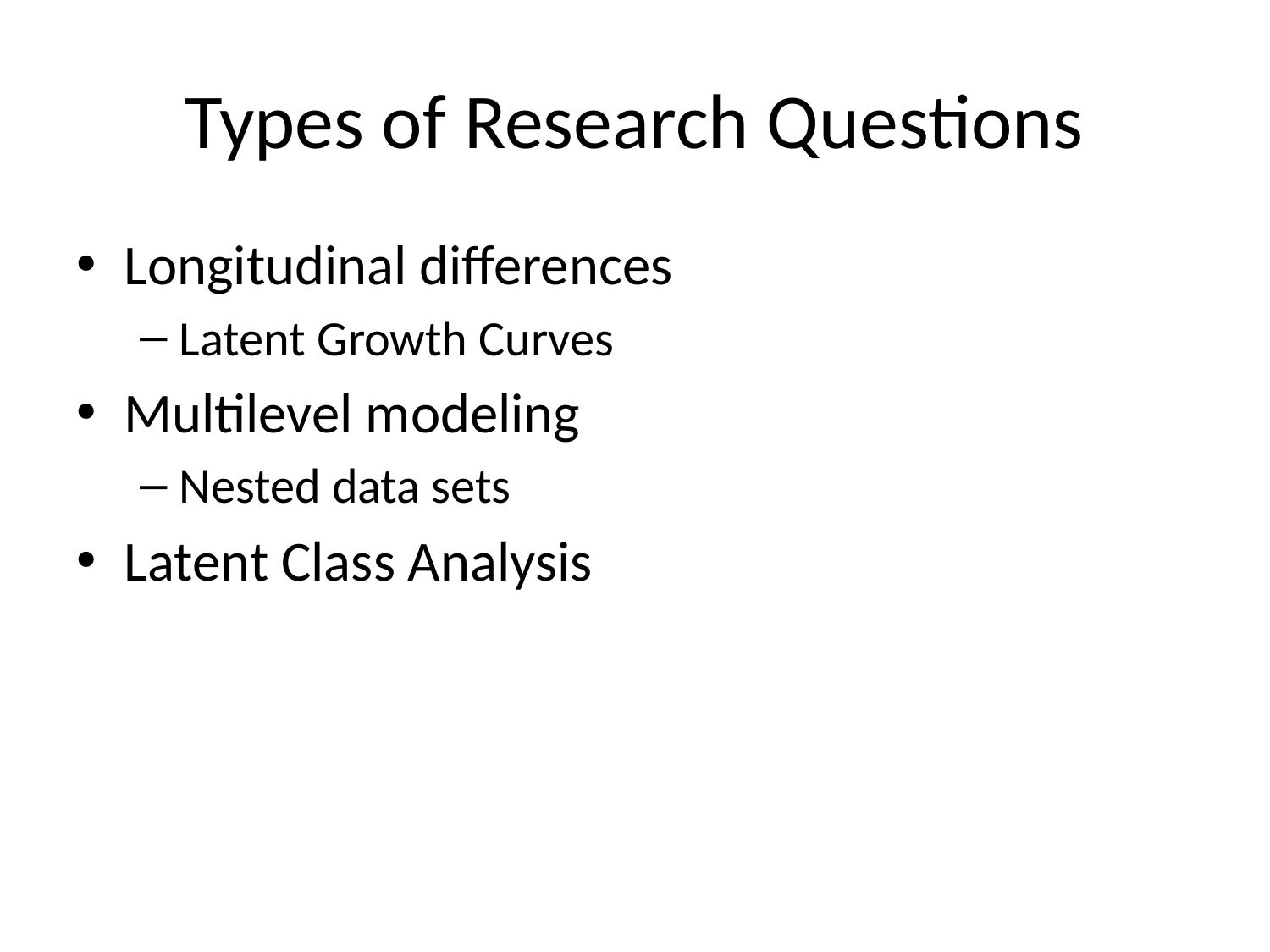

# Types of Research Questions
Longitudinal differences
Latent Growth Curves
Multilevel modeling
Nested data sets
Latent Class Analysis